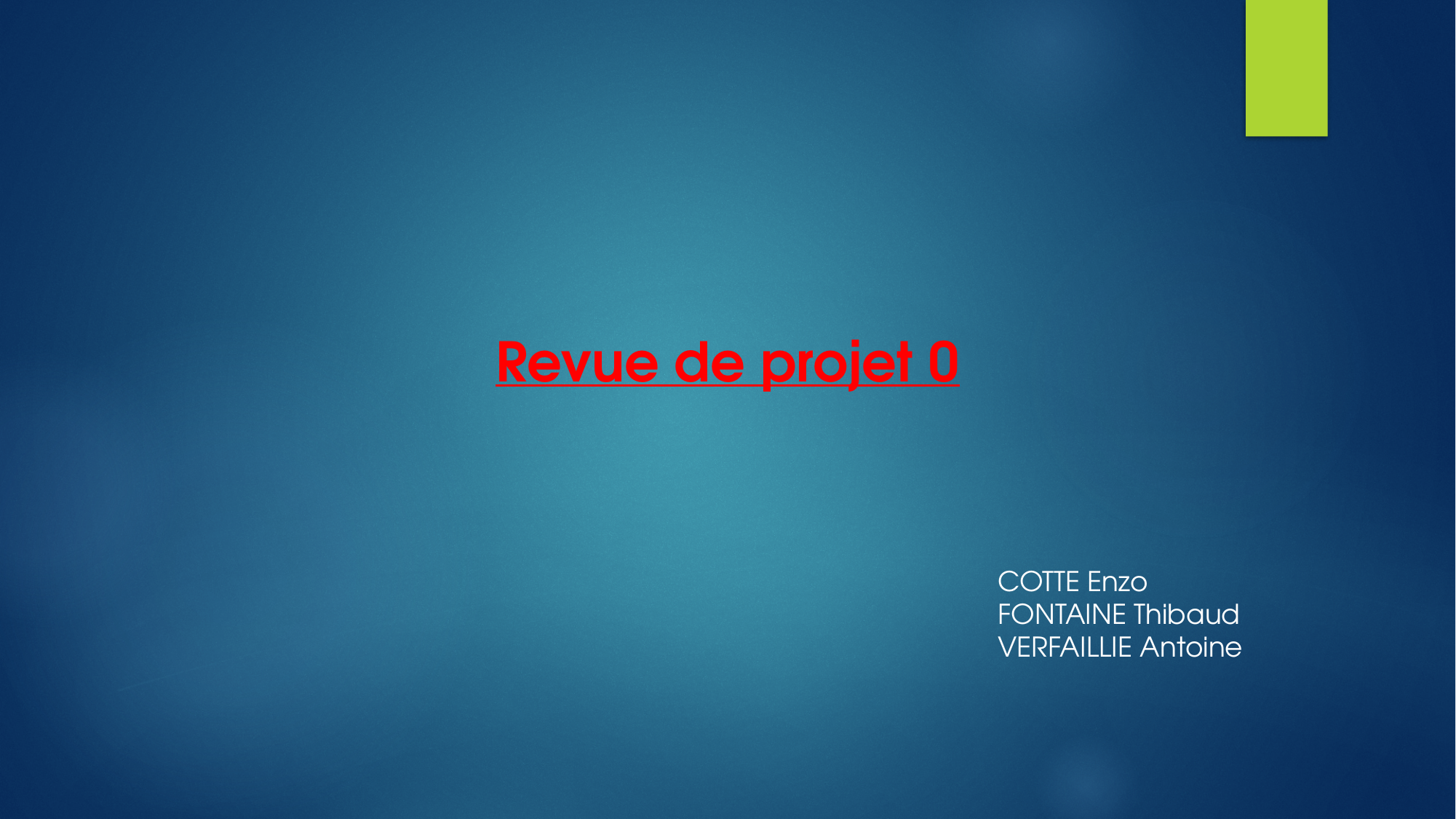

Revue de projet 0
COTTE Enzo
FONTAINE Thibaud
VERFAILLIE Antoine